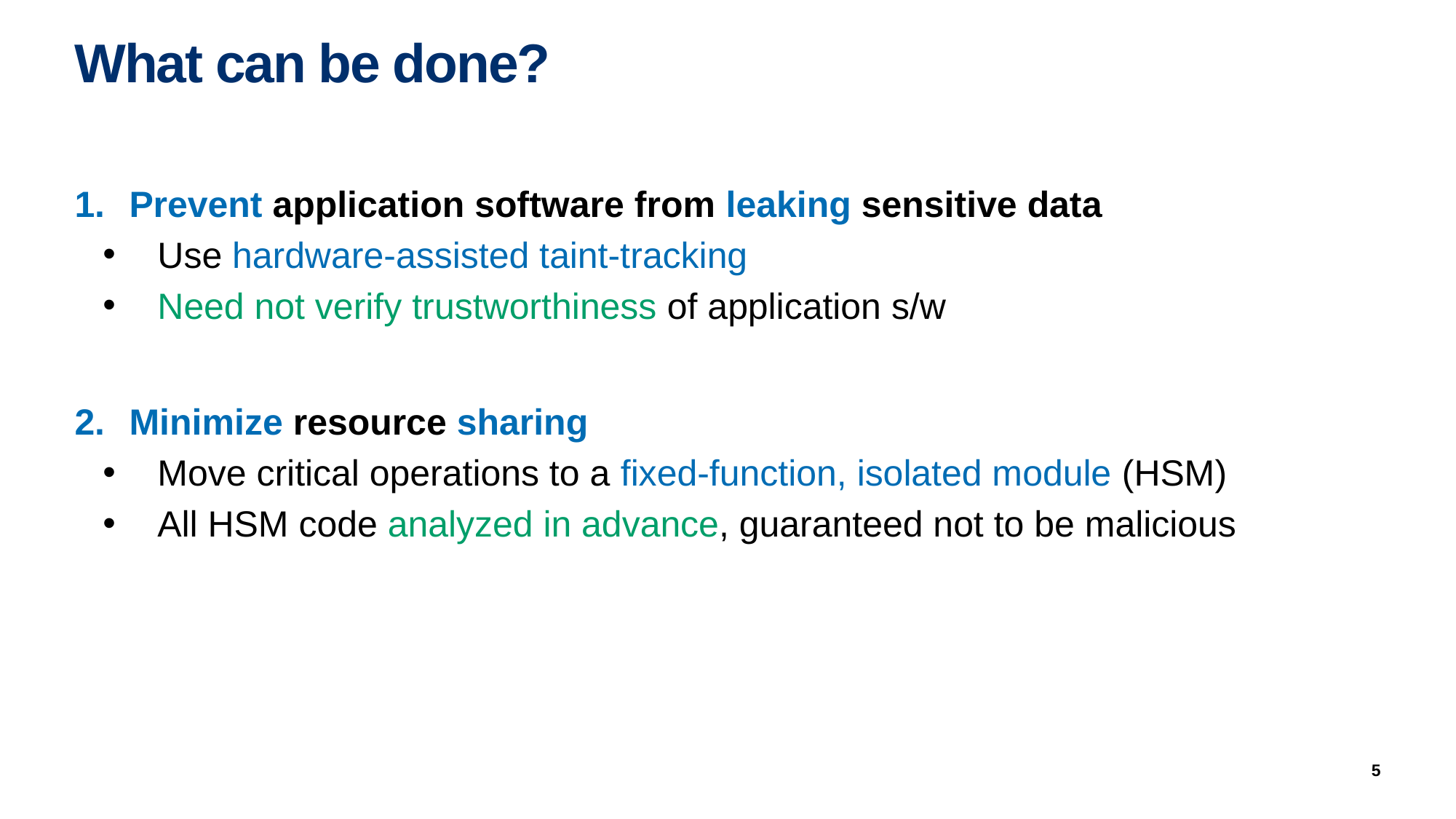

# What can be done?
Prevent application software from leaking sensitive data
Use hardware-assisted taint-tracking
Need not verify trustworthiness of application s/w

Minimize resource sharing
Move critical operations to a fixed-function, isolated module (HSM)
All HSM code analyzed in advance, guaranteed not to be malicious

5